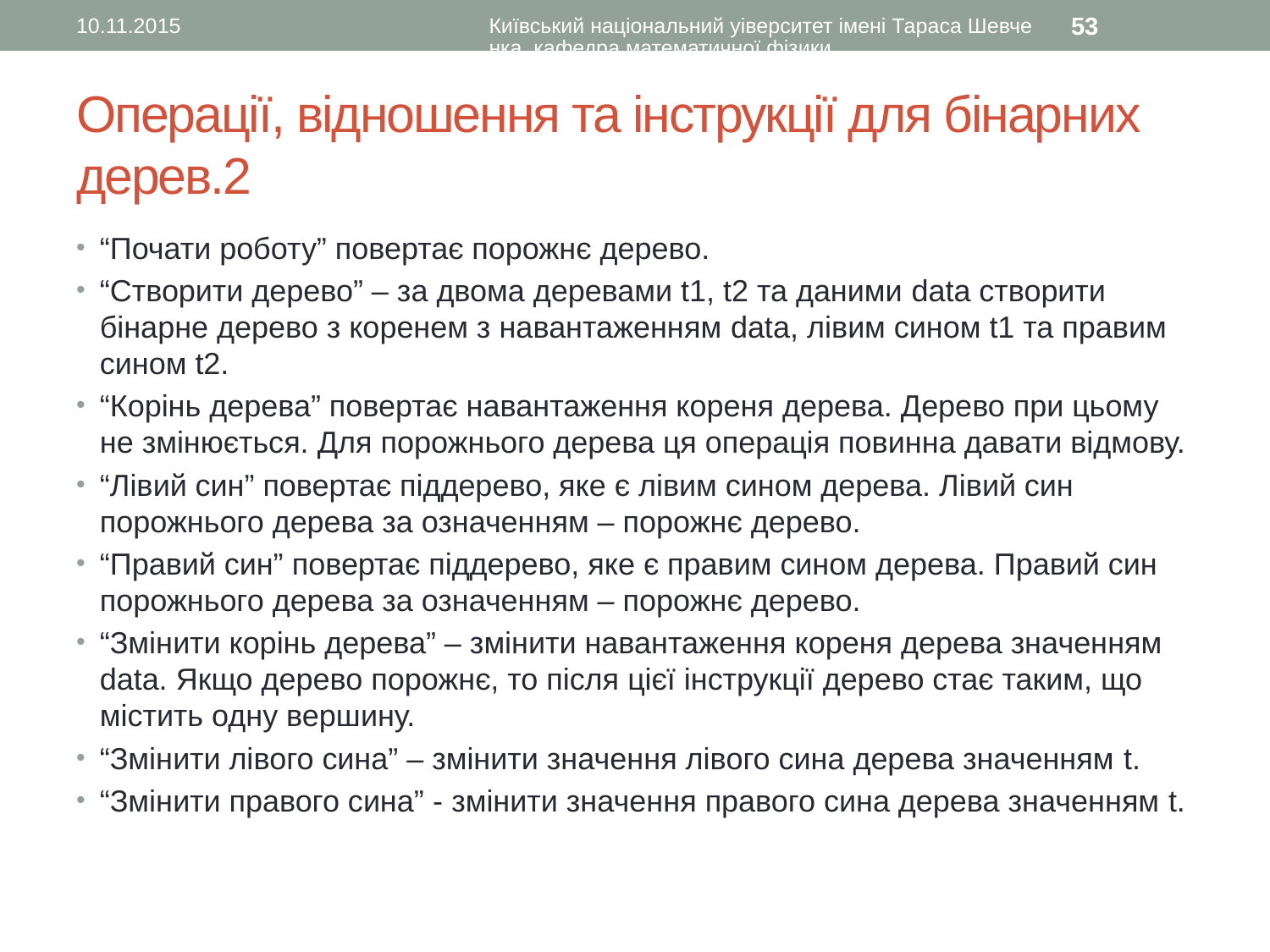

10.11.2015
Київський національний уіверситет імені Тараса Шевченка, кафедра математичної фізики
53
# Операції, відношення та інструкції для бінарних дерев.2
“Почати роботу” повертає порожнє дерево.
“Створити дерево” – за двома деревами t1, t2 та даними data створити бінарне дерево з коренем з навантаженням data, лівим сином t1 та правим сином t2.
“Корінь дерева” повертає навантаження кореня дерева. Дерево при цьому не змінюється. Для порожнього дерева ця операція повинна давати відмову.
“Лівий син” повертає піддерево, яке є лівим сином дерева. Лівий син порожнього дерева за означенням – порожнє дерево.
“Правий син” повертає піддерево, яке є правим сином дерева. Правий син порожнього дерева за означенням – порожнє дерево.
“Змінити корінь дерева” – змінити навантаження кореня дерева значенням data. Якщо дерево порожнє, то після цієї інструкції дерево стає таким, що містить одну вершину.
“Змінити лівого сина” – змінити значення лівого сина дерева значенням t.
“Змінити правого сина” - змінити значення правого сина дерева значенням t.